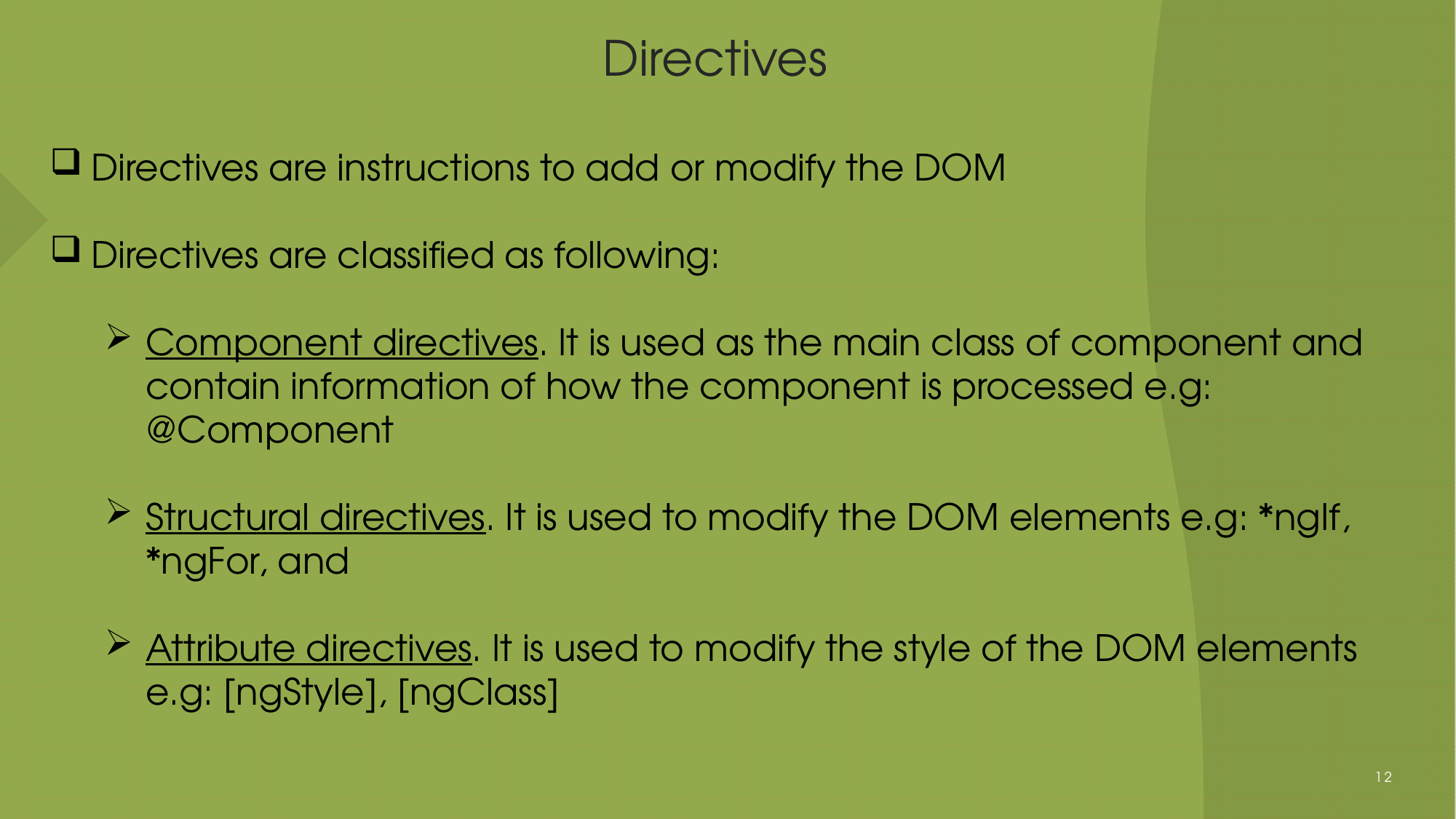

# Directives
Directives are instructions to add or modify the DOM
Directives are classified as following:
Component directives. It is used as the main class of component and contain information of how the component is processed e.g: @Component
Structural directives. It is used to modify the DOM elements e.g: *ngIf, *ngFor, and

Attribute directives. It is used to modify the style of the DOM elements e.g: [ngStyle], [ngClass]
12